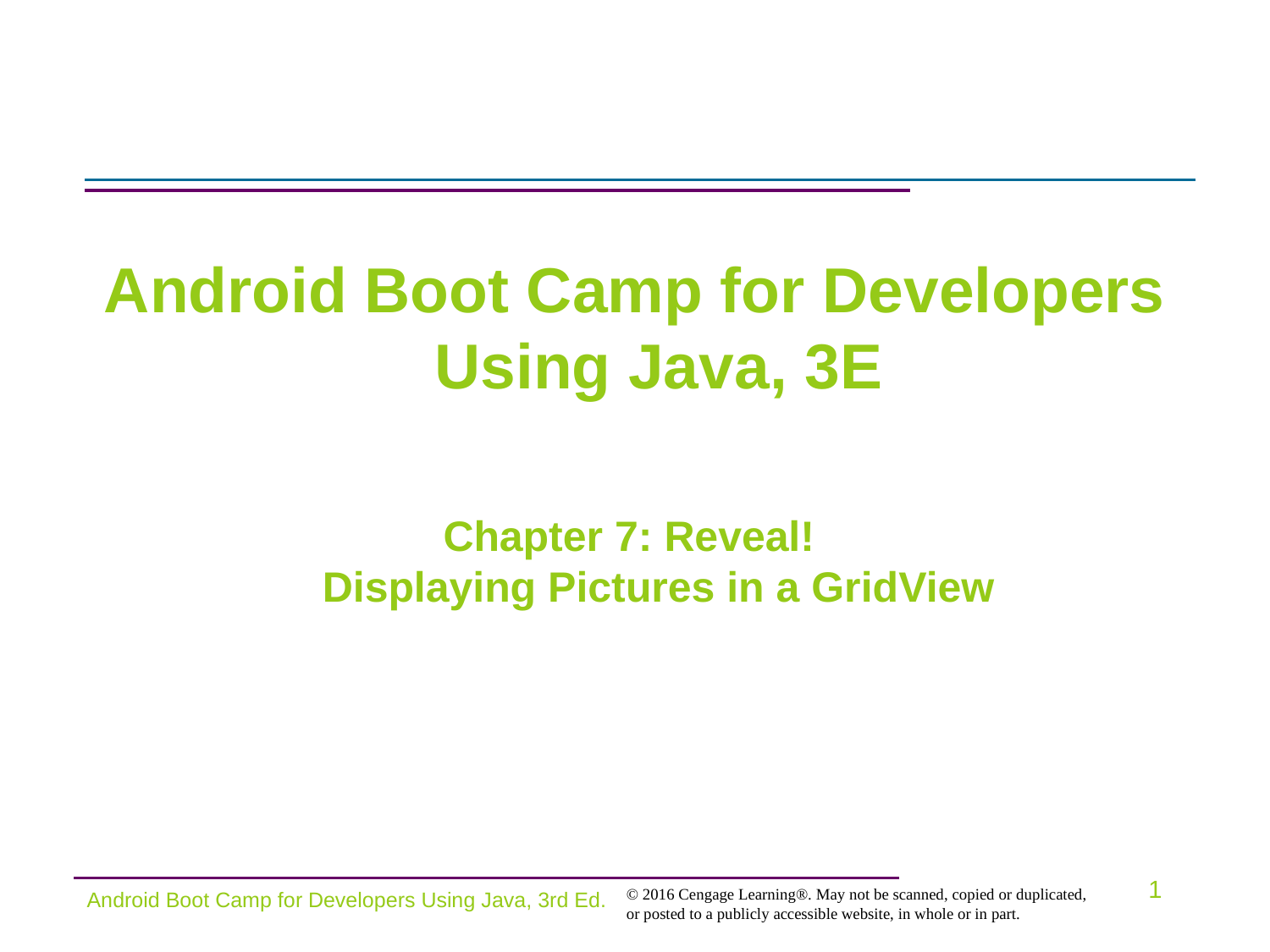

Android Boot Camp for Developers Using Java, 3E

Chapter 7: Reveal!
Displaying Pictures in a GridView

Android Boot Camp for Developers Using Java, 3rd Ed.
1